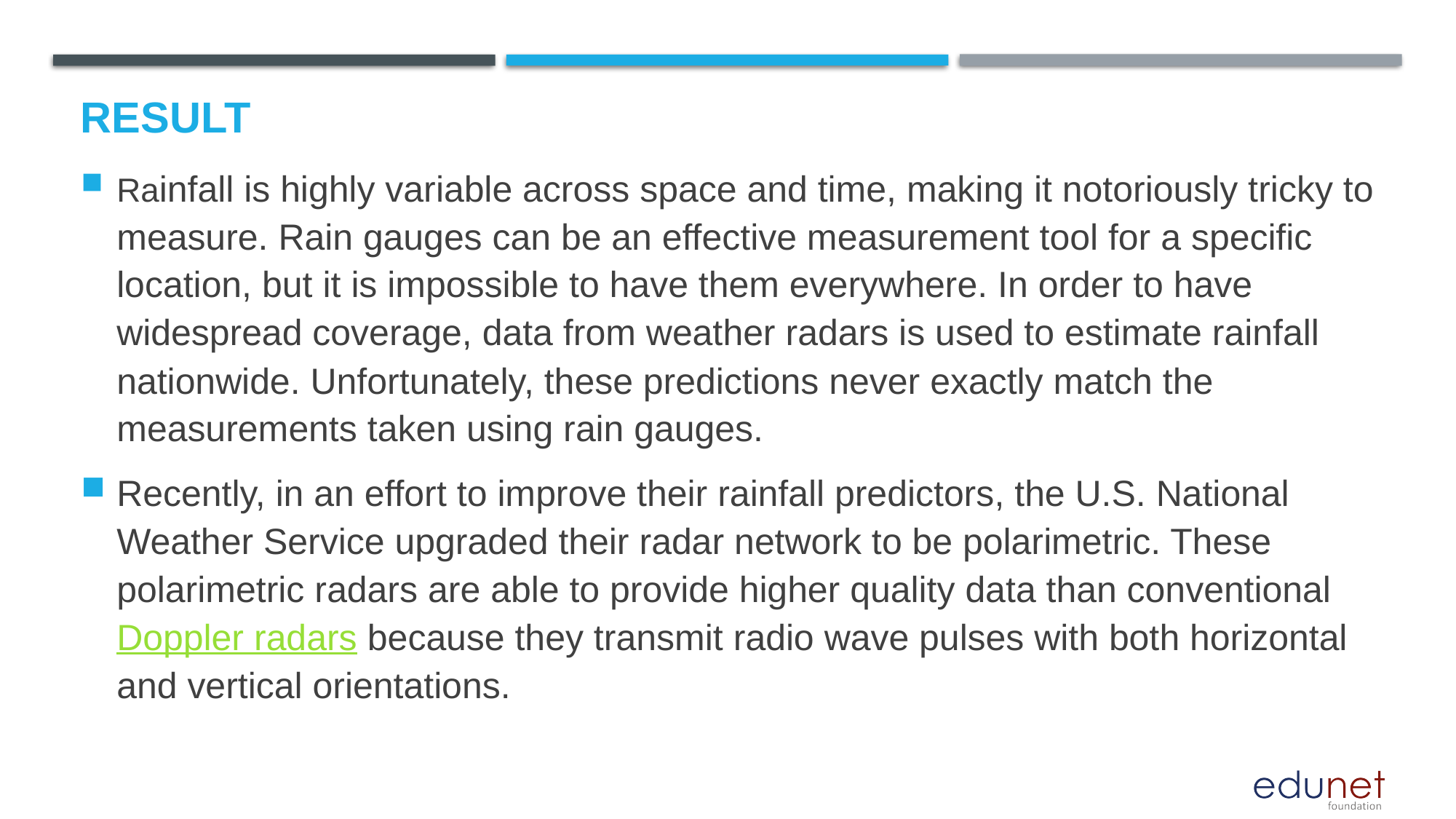

# Result
Rainfall is highly variable across space and time, making it notoriously tricky to measure. Rain gauges can be an effective measurement tool for a specific location, but it is impossible to have them everywhere. In order to have widespread coverage, data from weather radars is used to estimate rainfall nationwide. Unfortunately, these predictions never exactly match the measurements taken using rain gauges.
Recently, in an effort to improve their rainfall predictors, the U.S. National Weather Service upgraded their radar network to be polarimetric. These polarimetric radars are able to provide higher quality data than conventional Doppler radars because they transmit radio wave pulses with both horizontal and vertical orientations.